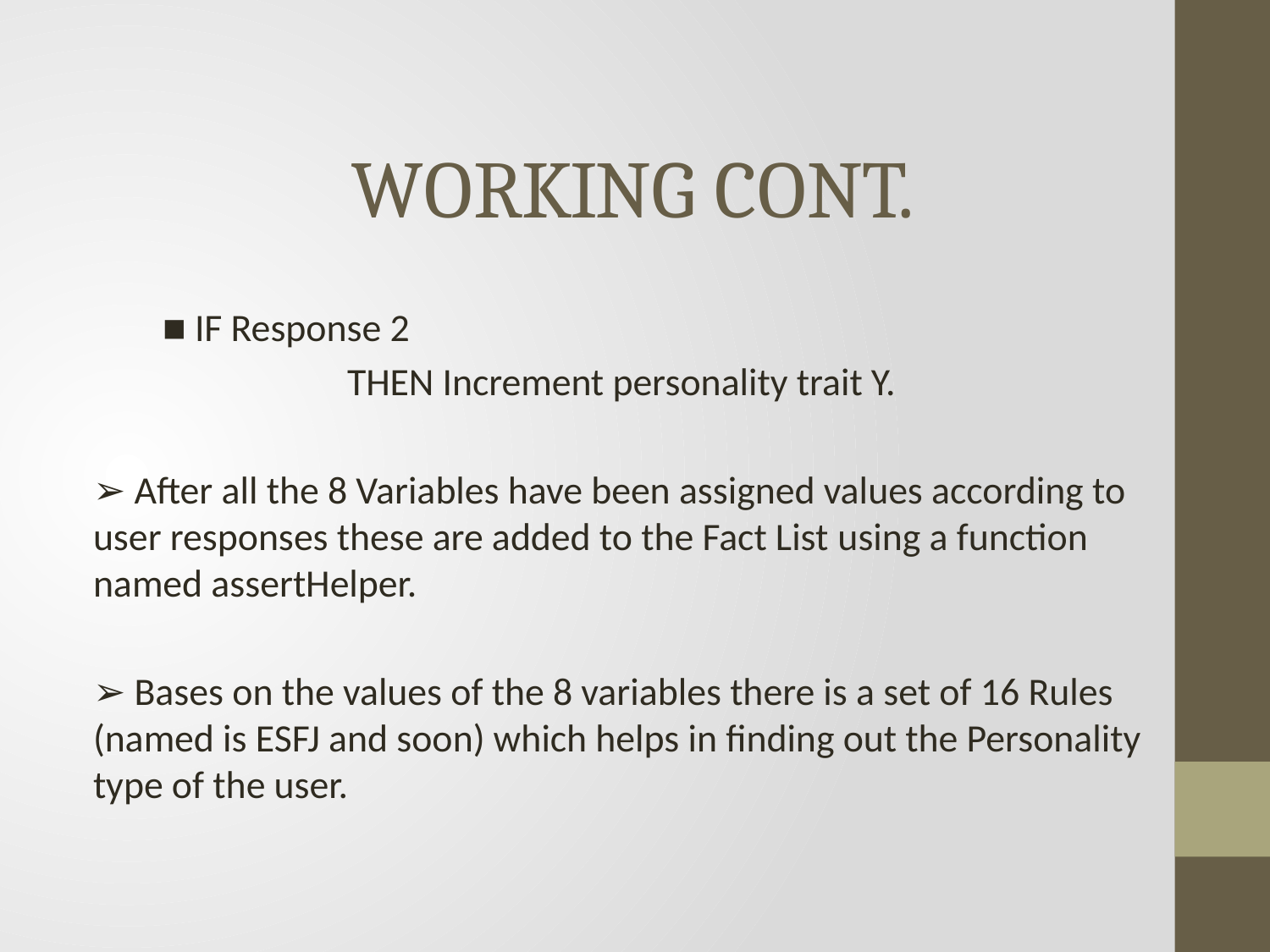

# WORKING CONT.
        ■ IF​ Response 2
		THEN ​Increment personality trait Y.

➢ After all the 8 Variables have been assigned values according to user responses these are added to the Fact List​ using a function named assertHelper.

➢ Bases on the values of the 8 variables there is a set of 16 Rules (named is ESFJ and soon) which helps in finding out the Personality type of the user.